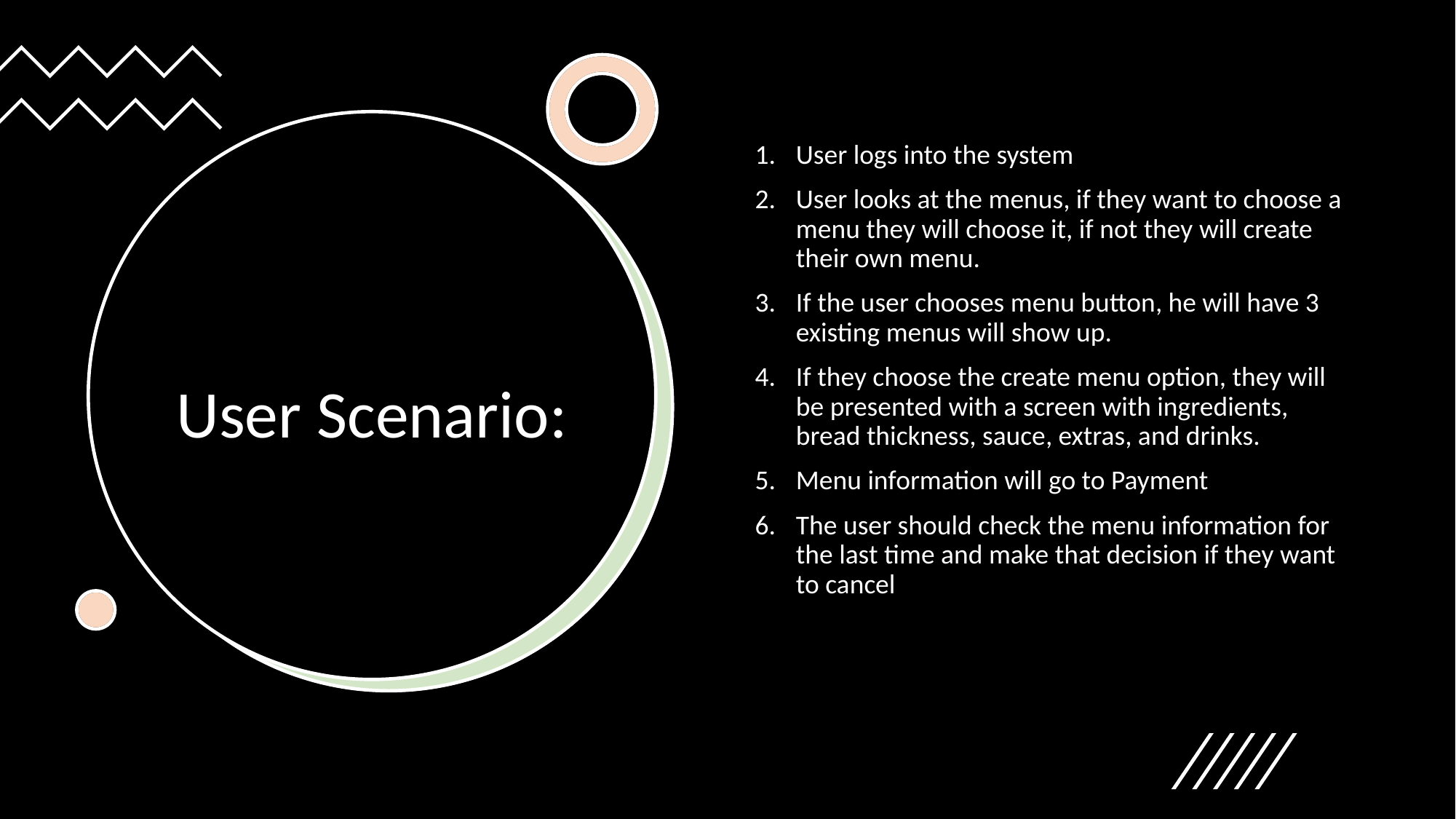

User logs into the system
User looks at the menus, if they want to choose a menu they will choose it, if not they will create their own menu.
If the user chooses menu button, he will have 3 existing menus will show up.
If they choose the create menu option, they will be presented with a screen with ingredients, bread thickness, sauce, extras, and drinks.
Menu information will go to Payment
The user should check the menu information for the last time and make that decision if they want to cancel

# User Scenario: